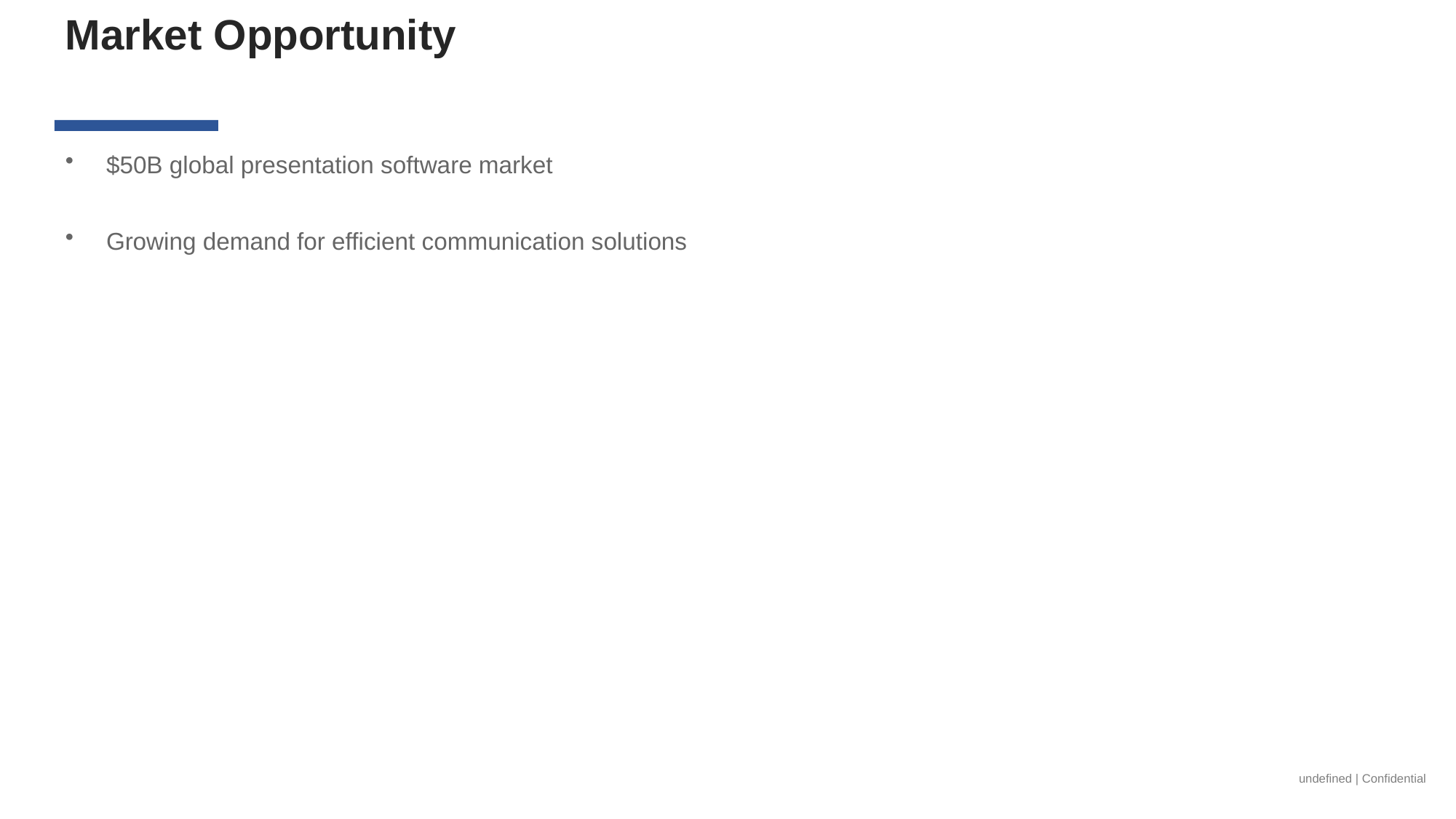

Market Opportunity

$50B global presentation software market
Growing demand for efficient communication solutions
undefined | Confidential